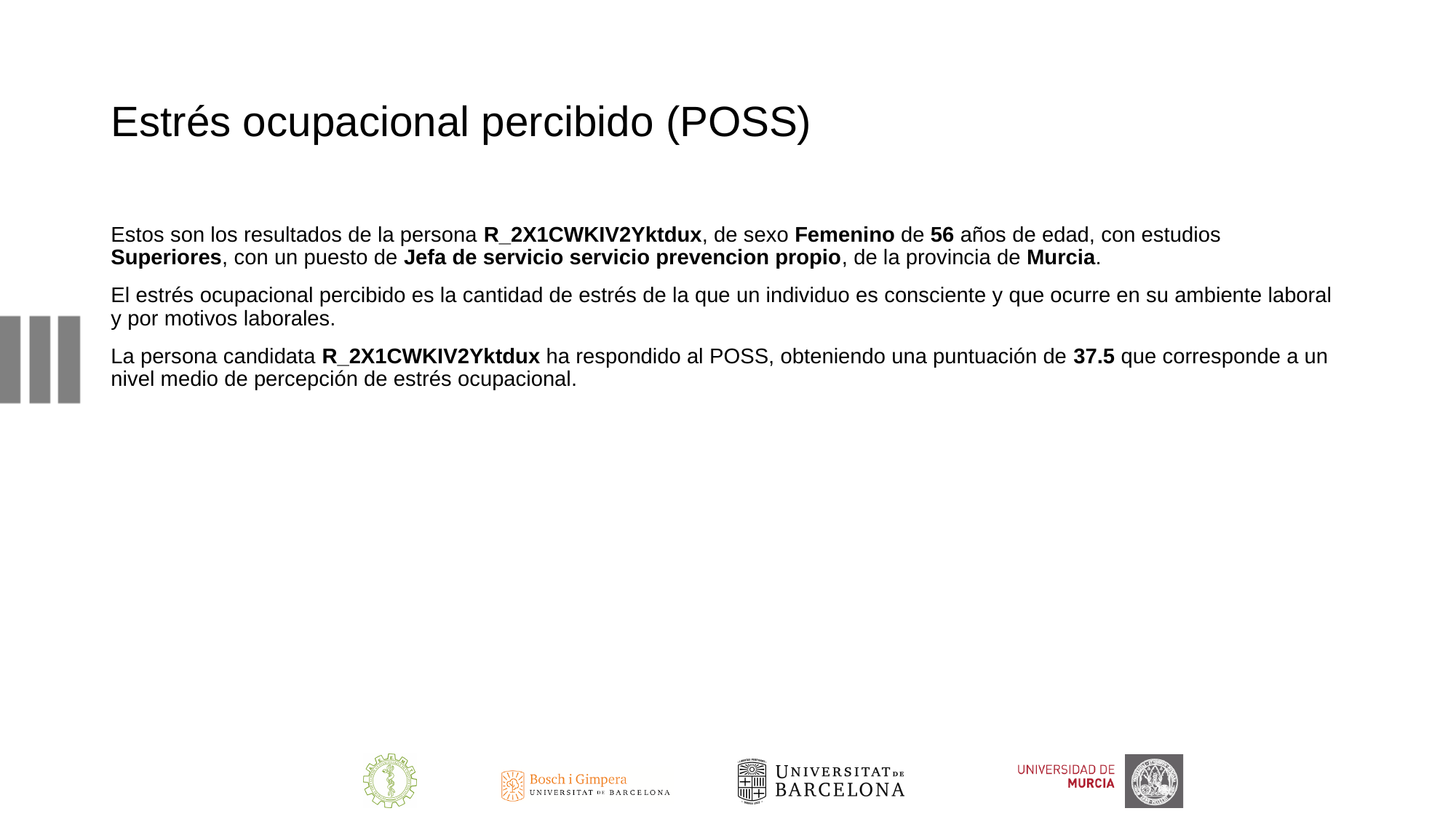

# Estrés ocupacional percibido (POSS)
Estos son los resultados de la persona R_2X1CWKIV2Yktdux, de sexo Femenino de 56 años de edad, con estudios Superiores, con un puesto de Jefa de servicio servicio prevencion propio, de la provincia de Murcia.
El estrés ocupacional percibido es la cantidad de estrés de la que un individuo es consciente y que ocurre en su ambiente laboral y por motivos laborales.
La persona candidata R_2X1CWKIV2Yktdux ha respondido al POSS, obteniendo una puntuación de 37.5 que corresponde a un nivel medio de percepción de estrés ocupacional.